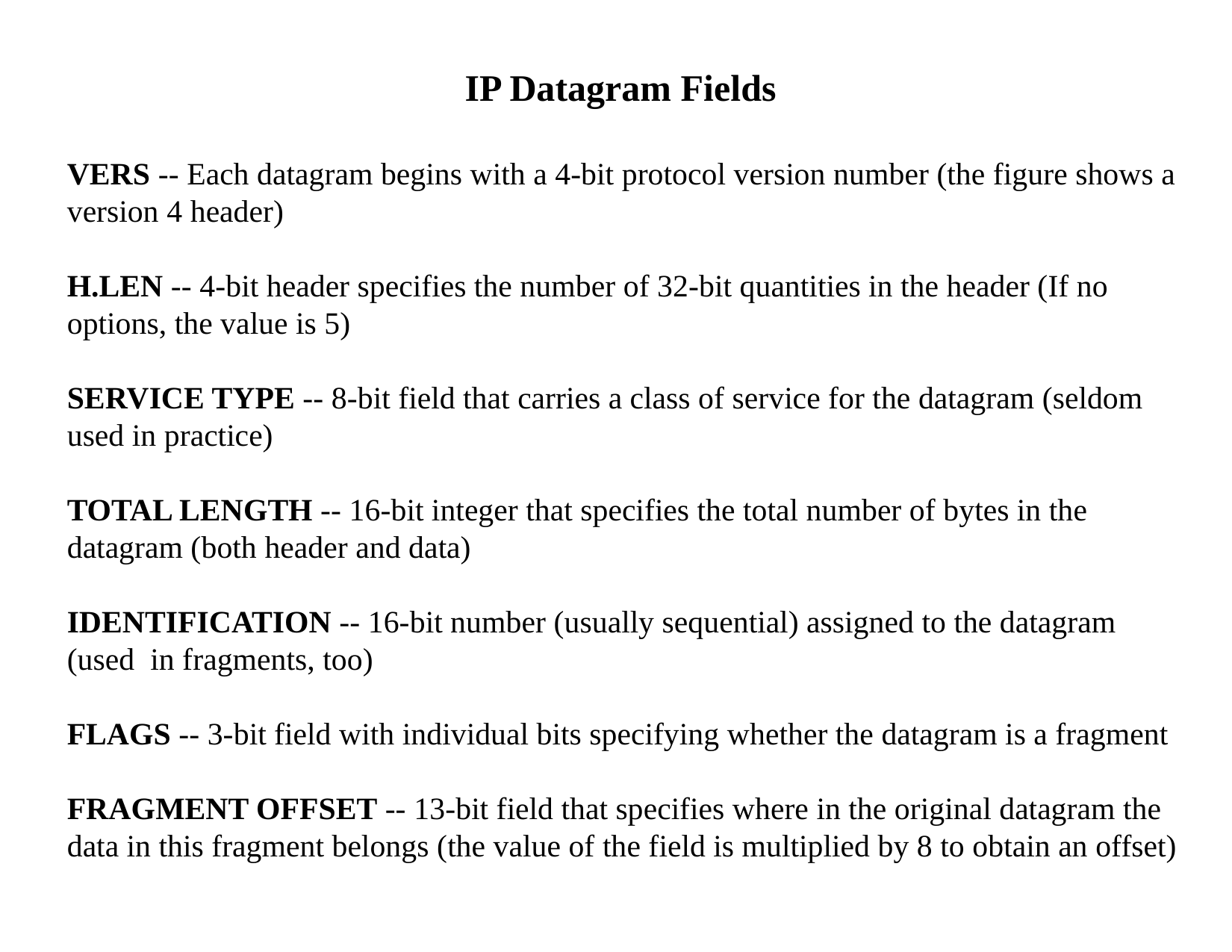

IP Datagram Fields

VERS -- Each datagram begins with a 4-bit protocol version number (the figure shows a version 4 header)

H.LEN -- 4-bit header specifies the number of 32-bit quantities in the header (If no options, the value is 5)

SERVICE TYPE -- 8-bit field that carries a class of service for the datagram (seldom used in practice)

TOTAL LENGTH -- 16-bit integer that specifies the total number of bytes in the datagram (both header and data)

IDENTIFICATION -- 16-bit number (usually sequential) assigned to the datagram (used  in fragments, too)

FLAGS -- 3-bit field with individual bits specifying whether the datagram is a fragment

FRAGMENT OFFSET -- 13-bit field that specifies where in the original datagram the data in this fragment belongs (the value of the field is multiplied by 8 to obtain an offset)